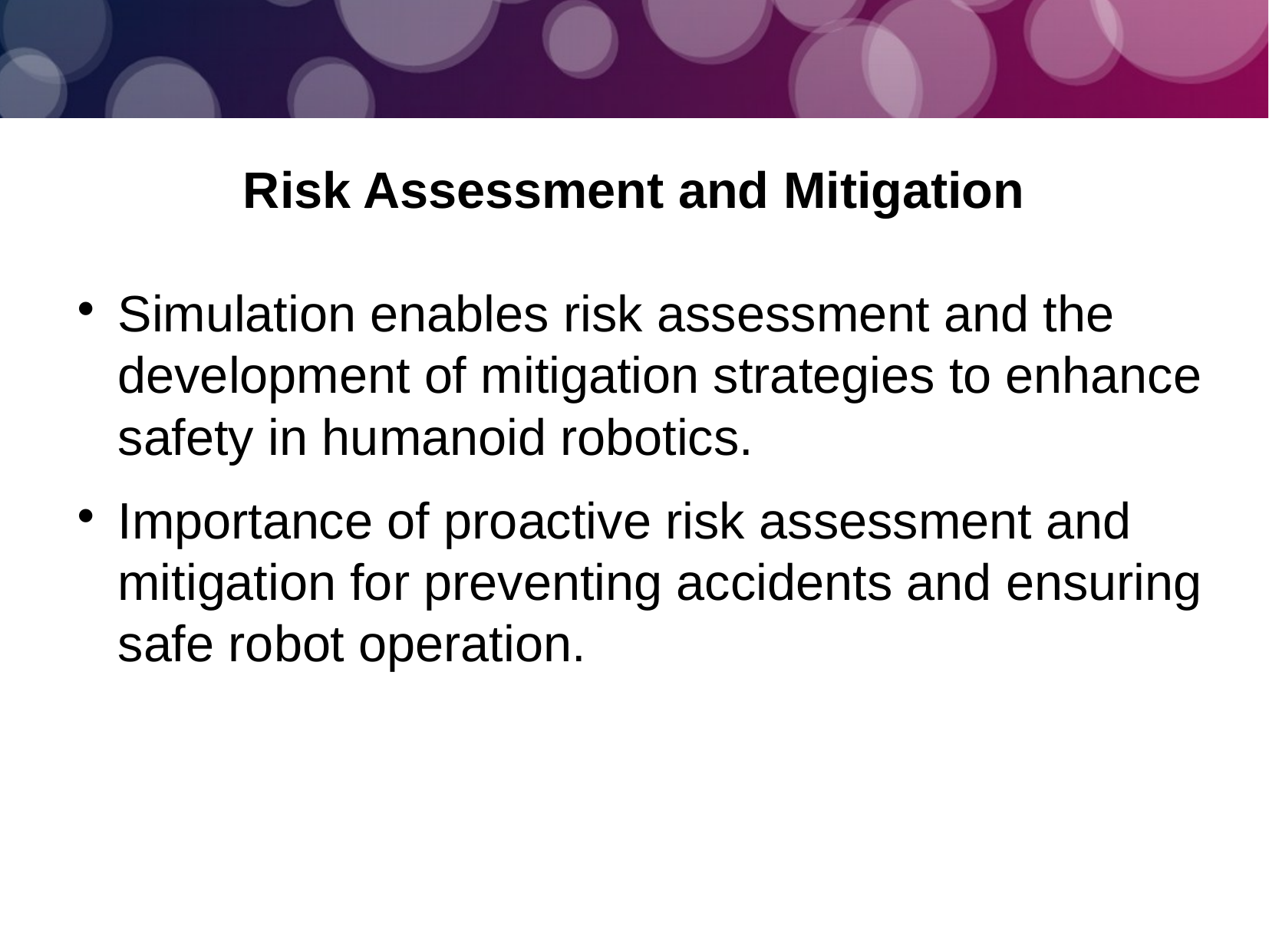

Risk Assessment and Mitigation
Simulation enables risk assessment and the development of mitigation strategies to enhance safety in humanoid robotics.
Importance of proactive risk assessment and mitigation for preventing accidents and ensuring safe robot operation.